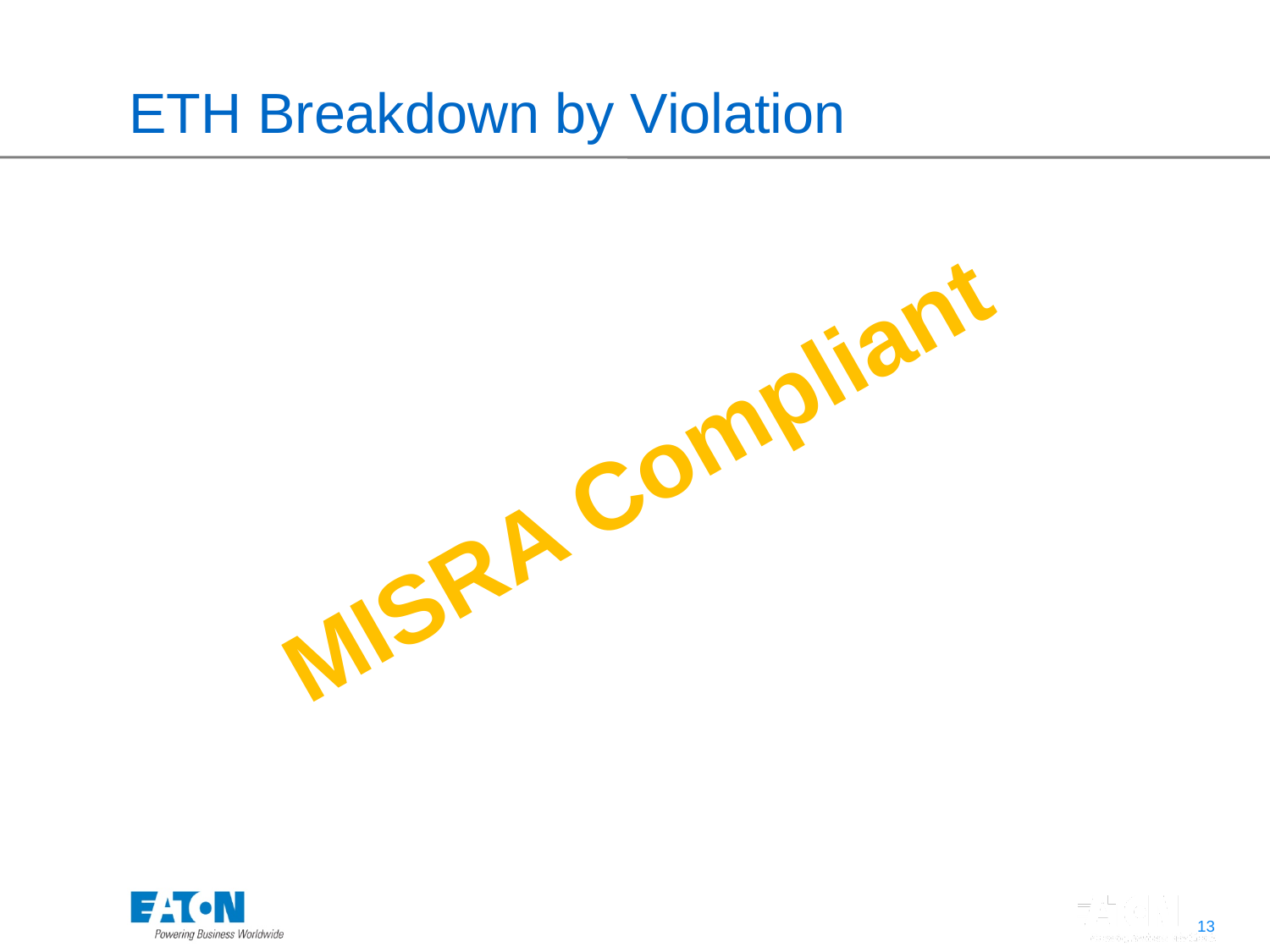

# ETH Breakdown by Violation
MISRA Compliant